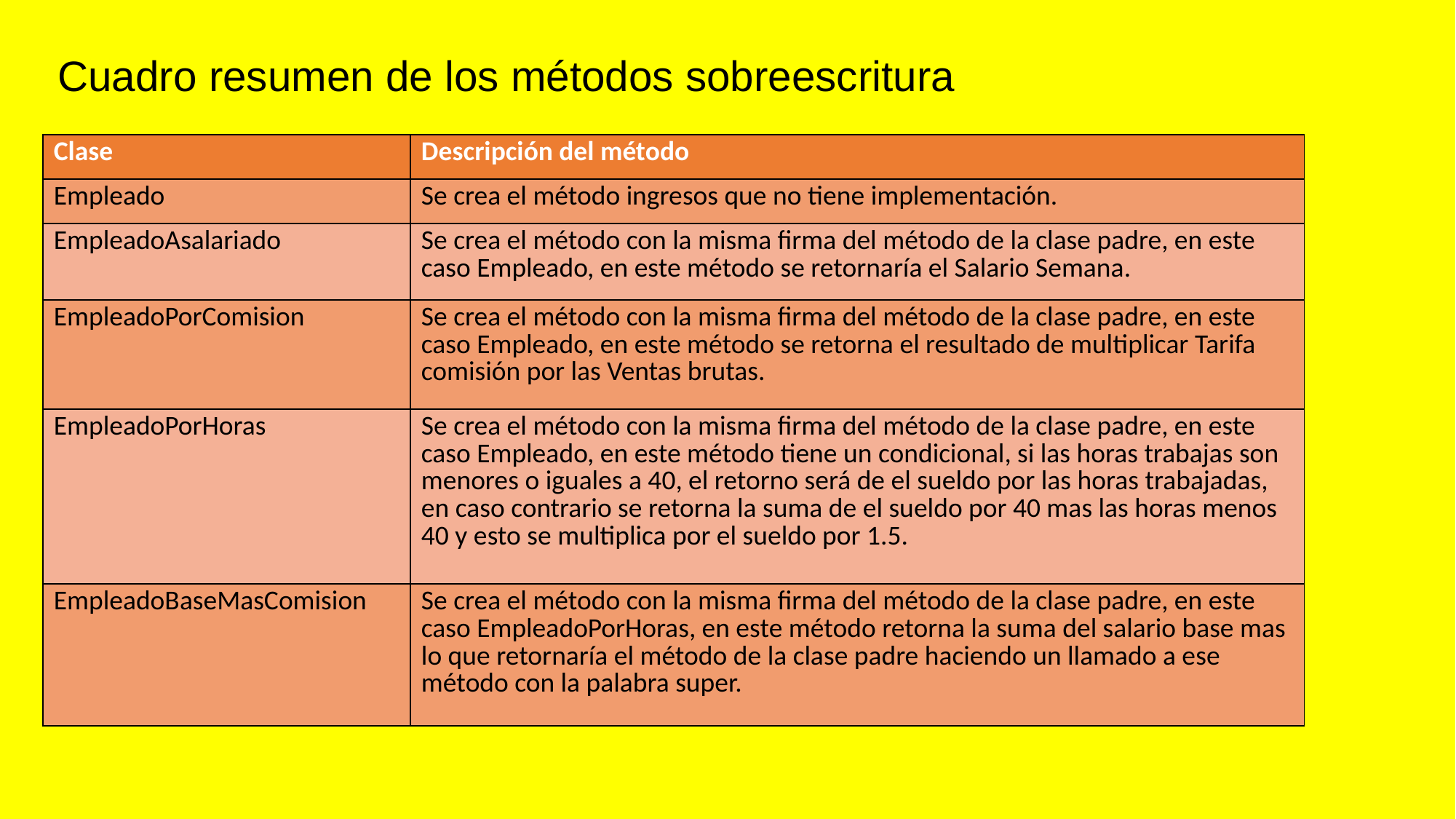

Cuadro resumen de los métodos sobreescritura
| Clase | Descripción del método |
| --- | --- |
| Empleado | Se crea el método ingresos que no tiene implementación. |
| EmpleadoAsalariado | Se crea el método con la misma firma del método de la clase padre, en este caso Empleado, en este método se retornaría el Salario Semana. |
| EmpleadoPorComision | Se crea el método con la misma firma del método de la clase padre, en este caso Empleado, en este método se retorna el resultado de multiplicar Tarifa comisión por las Ventas brutas. |
| EmpleadoPorHoras | Se crea el método con la misma firma del método de la clase padre, en este caso Empleado, en este método tiene un condicional, si las horas trabajas son menores o iguales a 40, el retorno será de el sueldo por las horas trabajadas, en caso contrario se retorna la suma de el sueldo por 40 mas las horas menos 40 y esto se multiplica por el sueldo por 1.5. |
| EmpleadoBaseMasComision | Se crea el método con la misma firma del método de la clase padre, en este caso EmpleadoPorHoras, en este método retorna la suma del salario base mas lo que retornaría el método de la clase padre haciendo un llamado a ese método con la palabra super. |